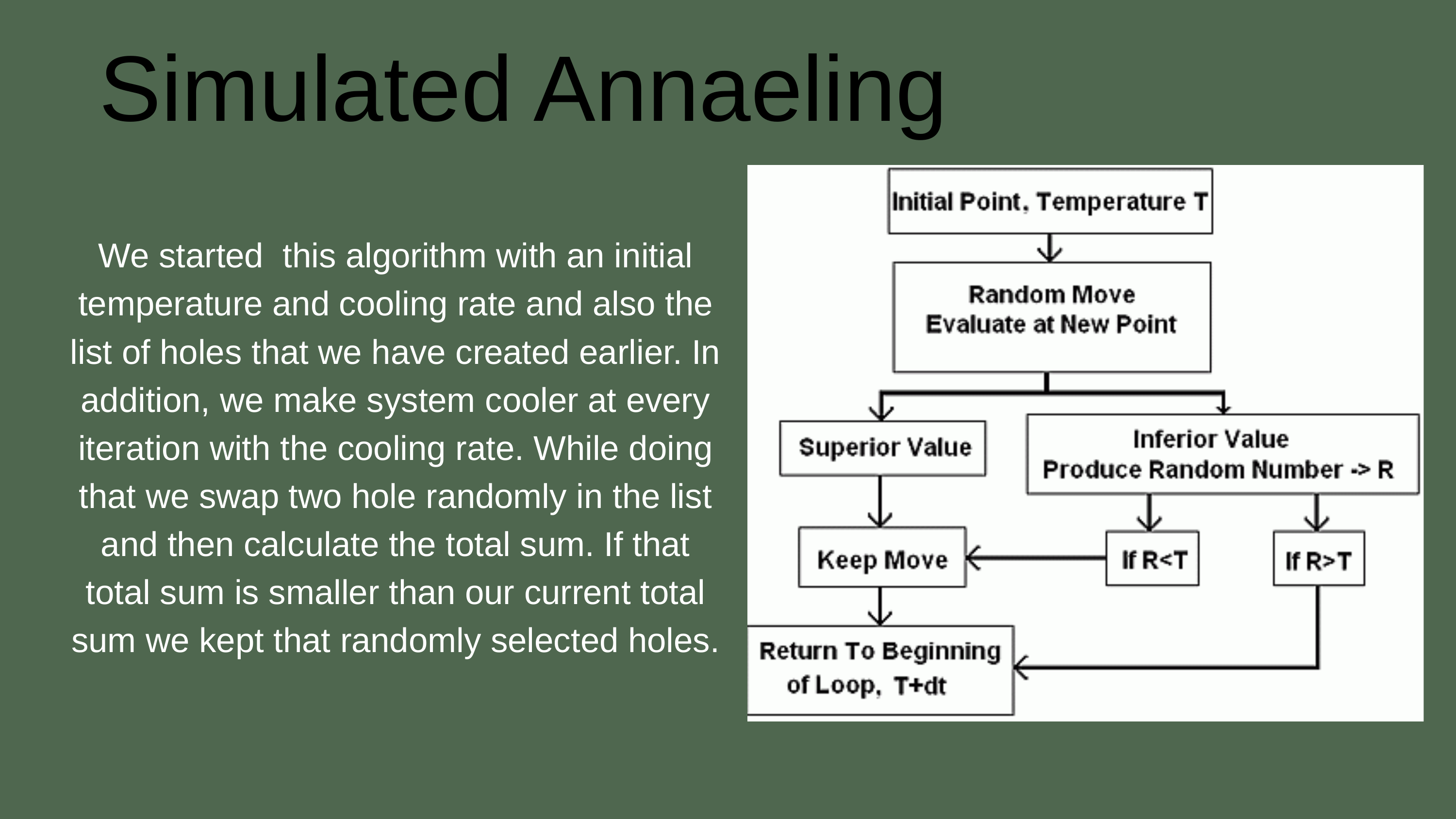

Simulated Annaeling

We started  this algorithm with an initial temperature and cooling rate and also the list of holes that we have created earlier. In addition, we make system cooler at every iteration with the cooling rate. While doing that we swap two hole randomly in the list and then calculate the total sum. If that total sum is smaller than our current total sum we kept that randomly selected holes.